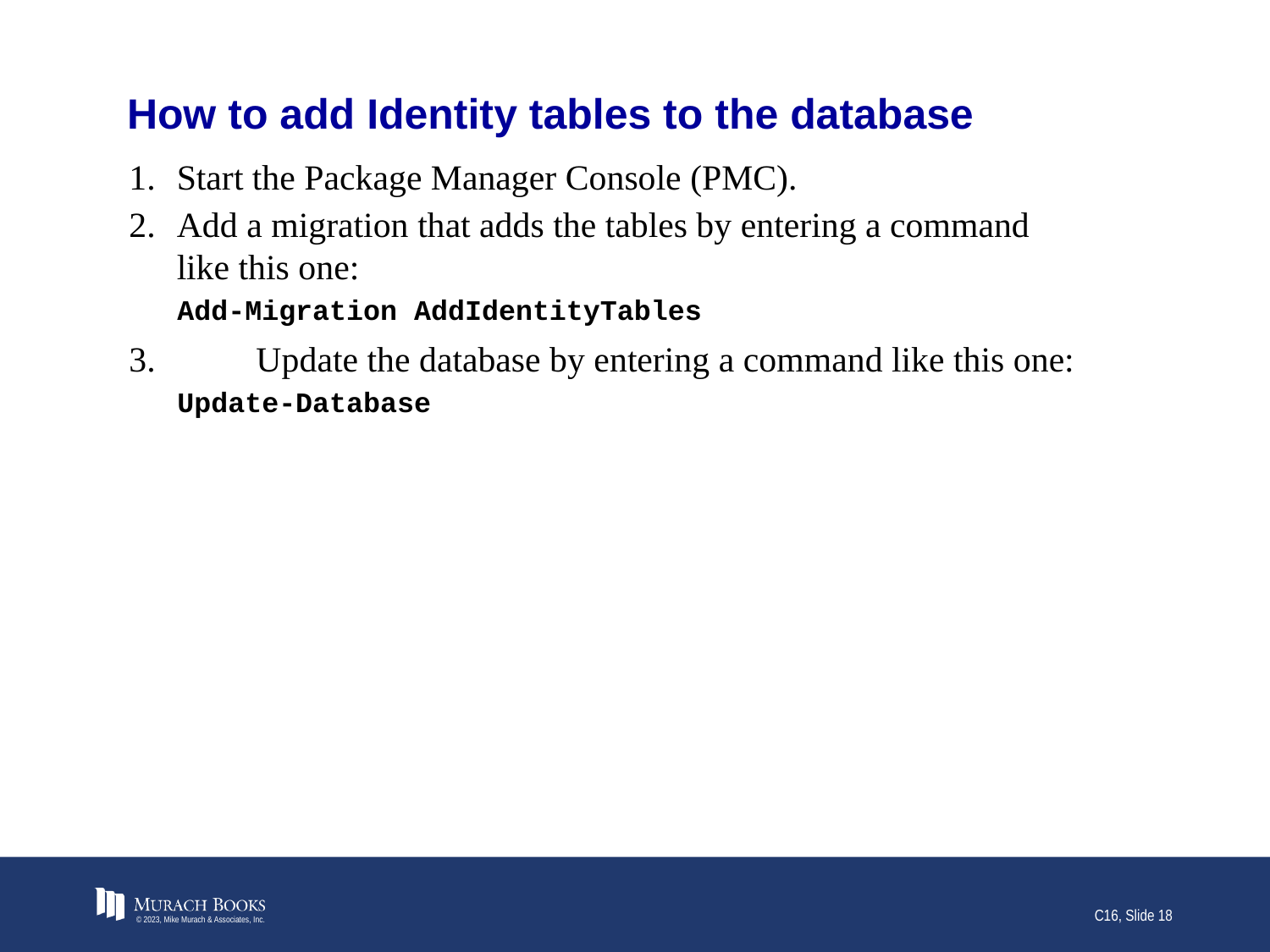

# How to add Identity tables to the database
Start the Package Manager Console (PMC).
Add a migration that adds the tables by entering a command like this one:
Add-Migration AddIdentityTables
3.	Update the database by entering a command like this one:
Update-Database

© 2023, Mike Murach & Associates, Inc.

C16, Slide 18